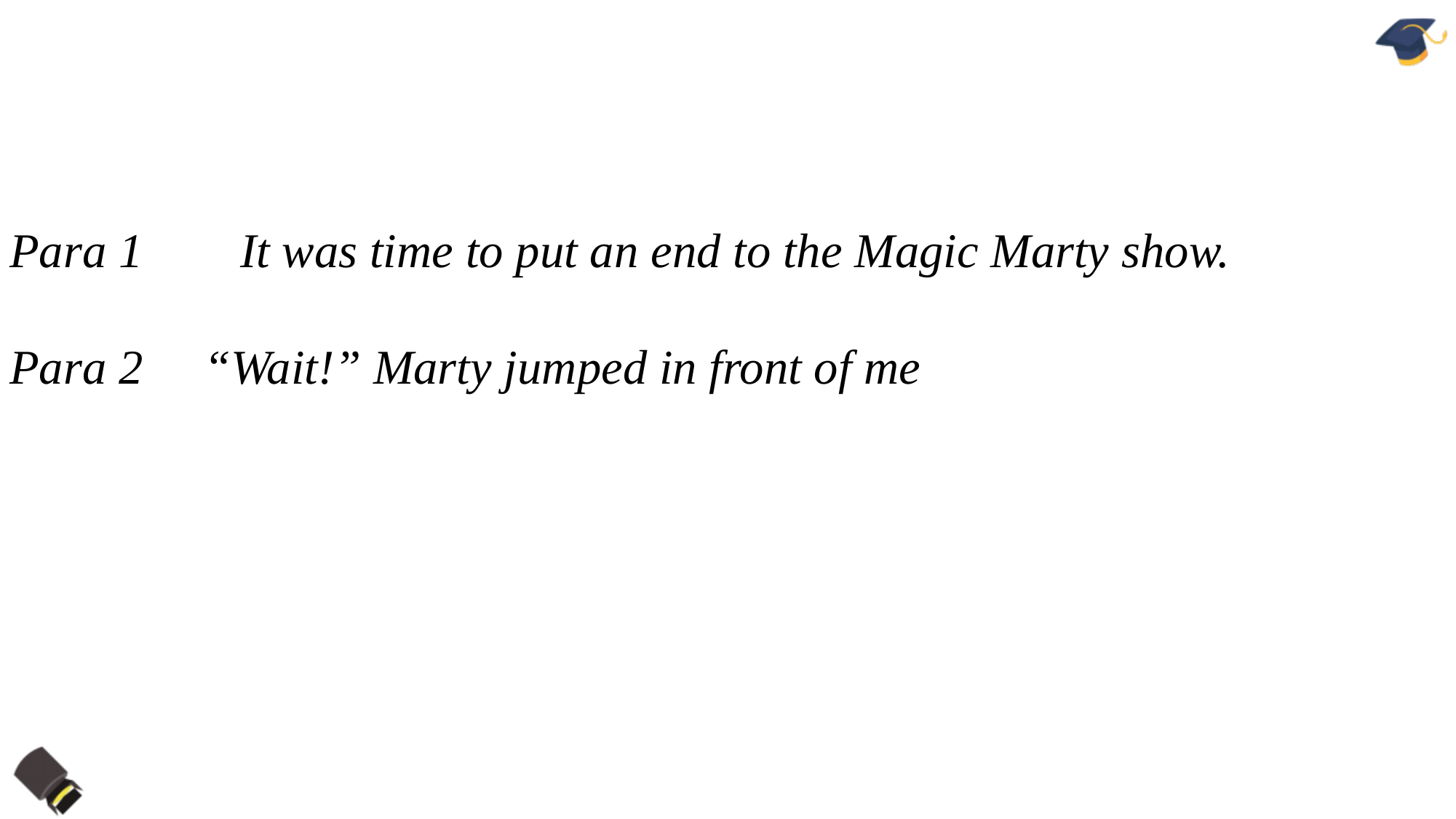

Para 1        It was time to put an end to the Magic Marty show.

Para 2     “Wait!” Marty jumped in front of me